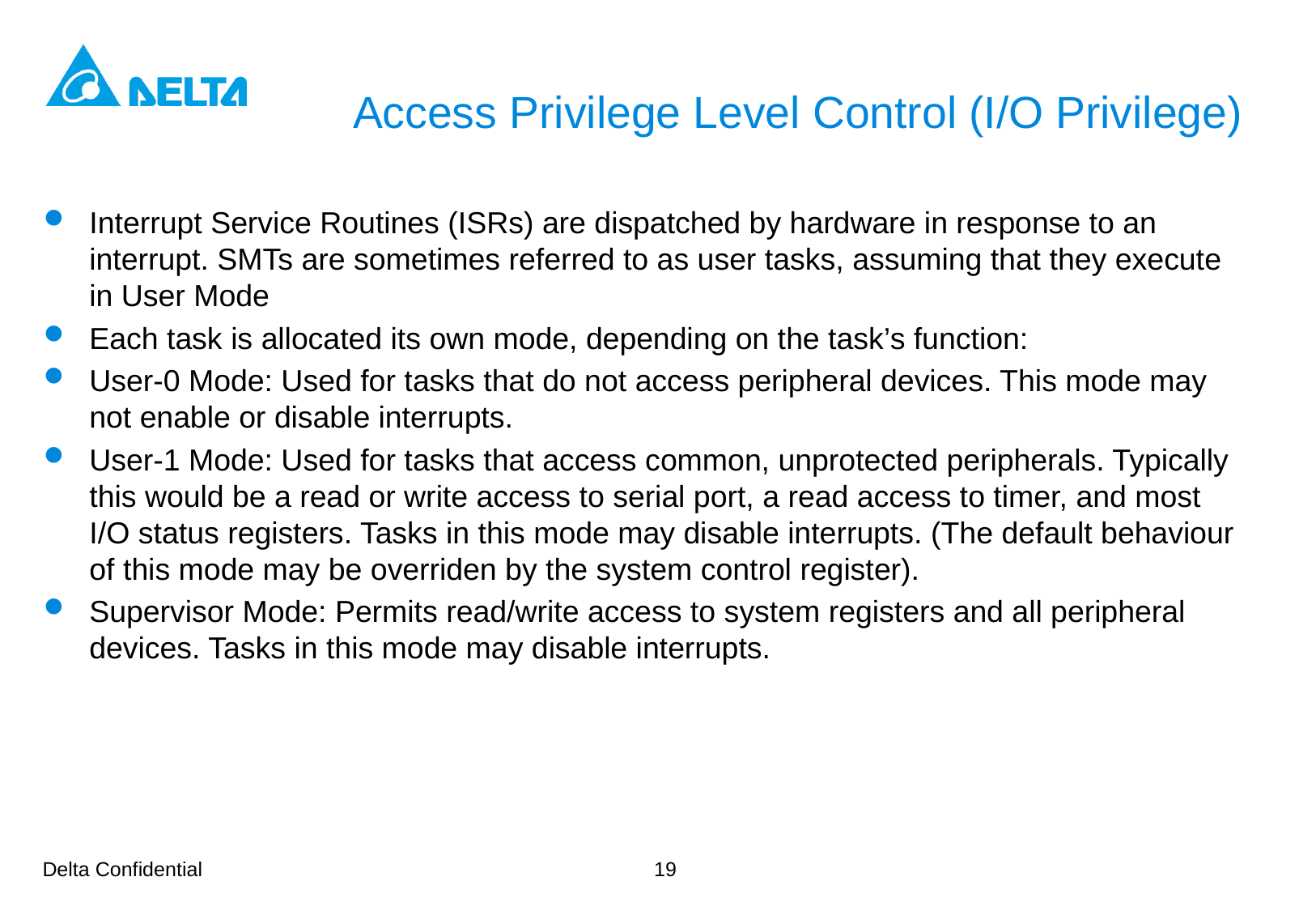

# Access Privilege Level Control (I/O Privilege)
Interrupt Service Routines (ISRs) are dispatched by hardware in response to an interrupt. SMTs are sometimes referred to as user tasks, assuming that they execute in User Mode
Each task is allocated its own mode, depending on the task’s function:
User-0 Mode: Used for tasks that do not access peripheral devices. This mode may not enable or disable interrupts.
User-1 Mode: Used for tasks that access common, unprotected peripherals. Typically this would be a read or write access to serial port, a read access to timer, and most I/O status registers. Tasks in this mode may disable interrupts. (The default behaviour of this mode may be overriden by the system control register).
Supervisor Mode: Permits read/write access to system registers and all peripheral devices. Tasks in this mode may disable interrupts.

19